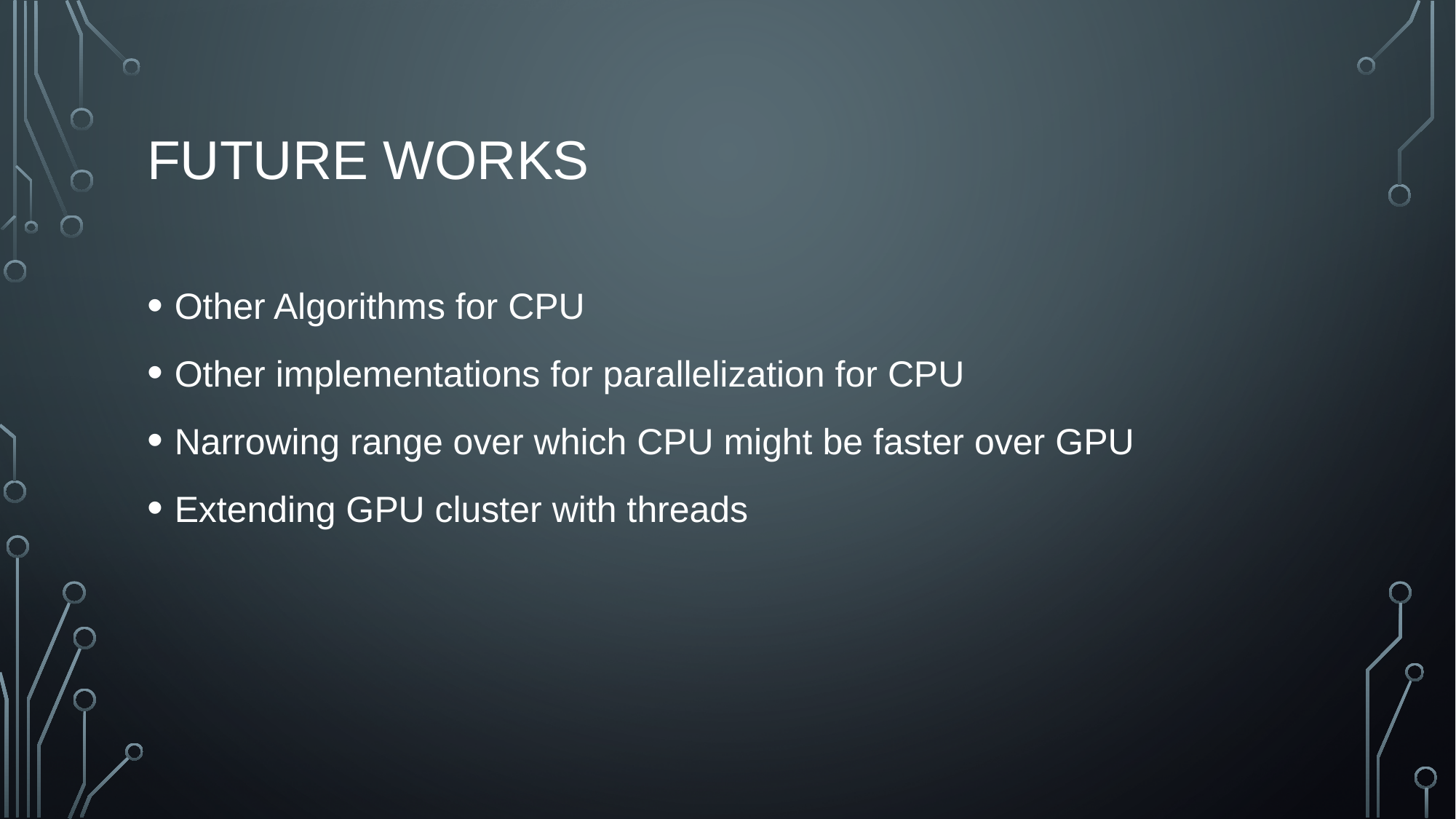

# Future works
Other Algorithms for CPU
Other implementations for parallelization for CPU
Narrowing range over which CPU might be faster over GPU
Extending GPU cluster with threads